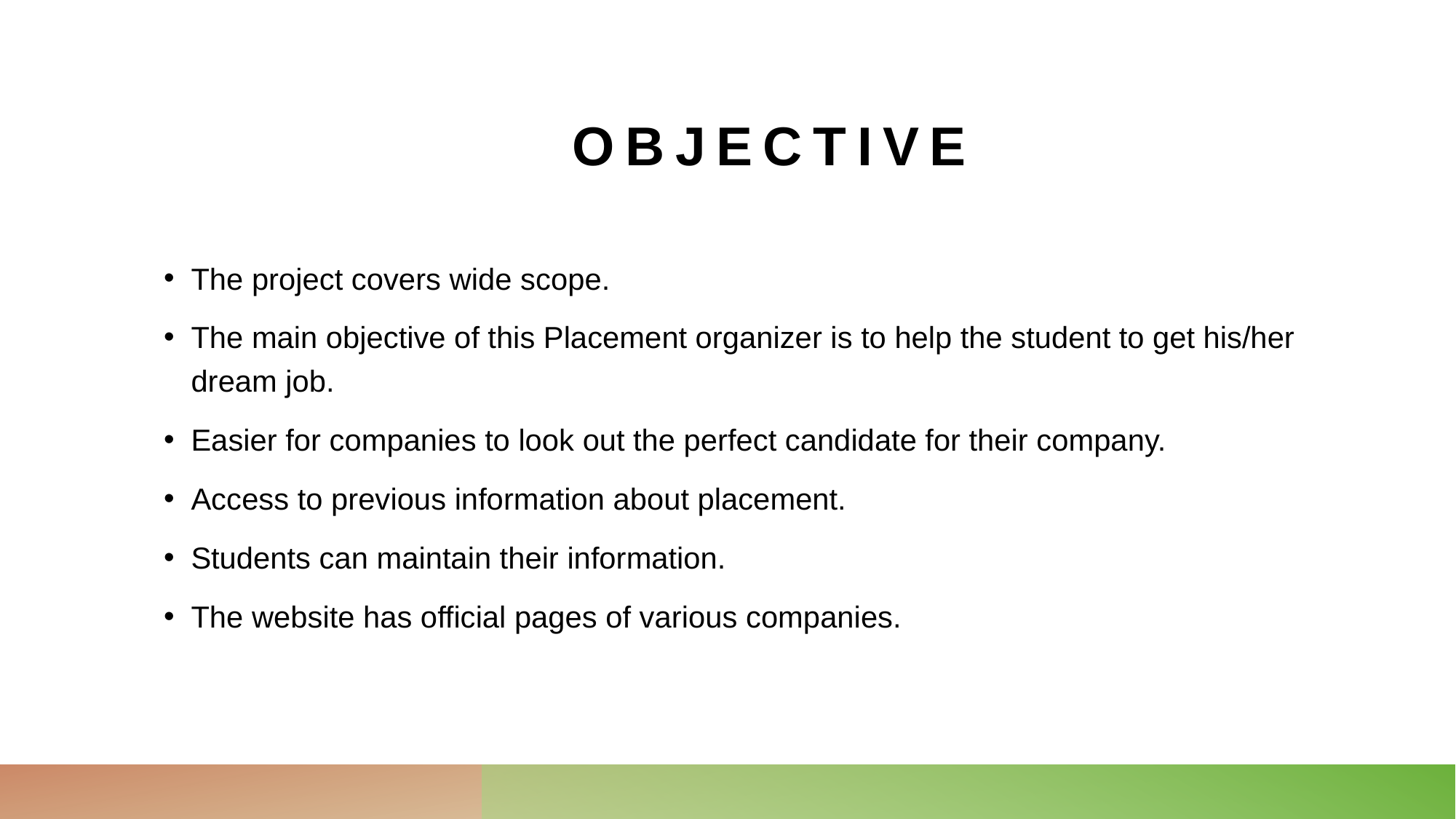

# OBJECTIVE
The project covers wide scope.
The main objective of this Placement organizer is to help the student to get his/her dream job.
Easier for companies to look out the perfect candidate for their company.
Access to previous information about placement.
Students can maintain their information.
The website has official pages of various companies.